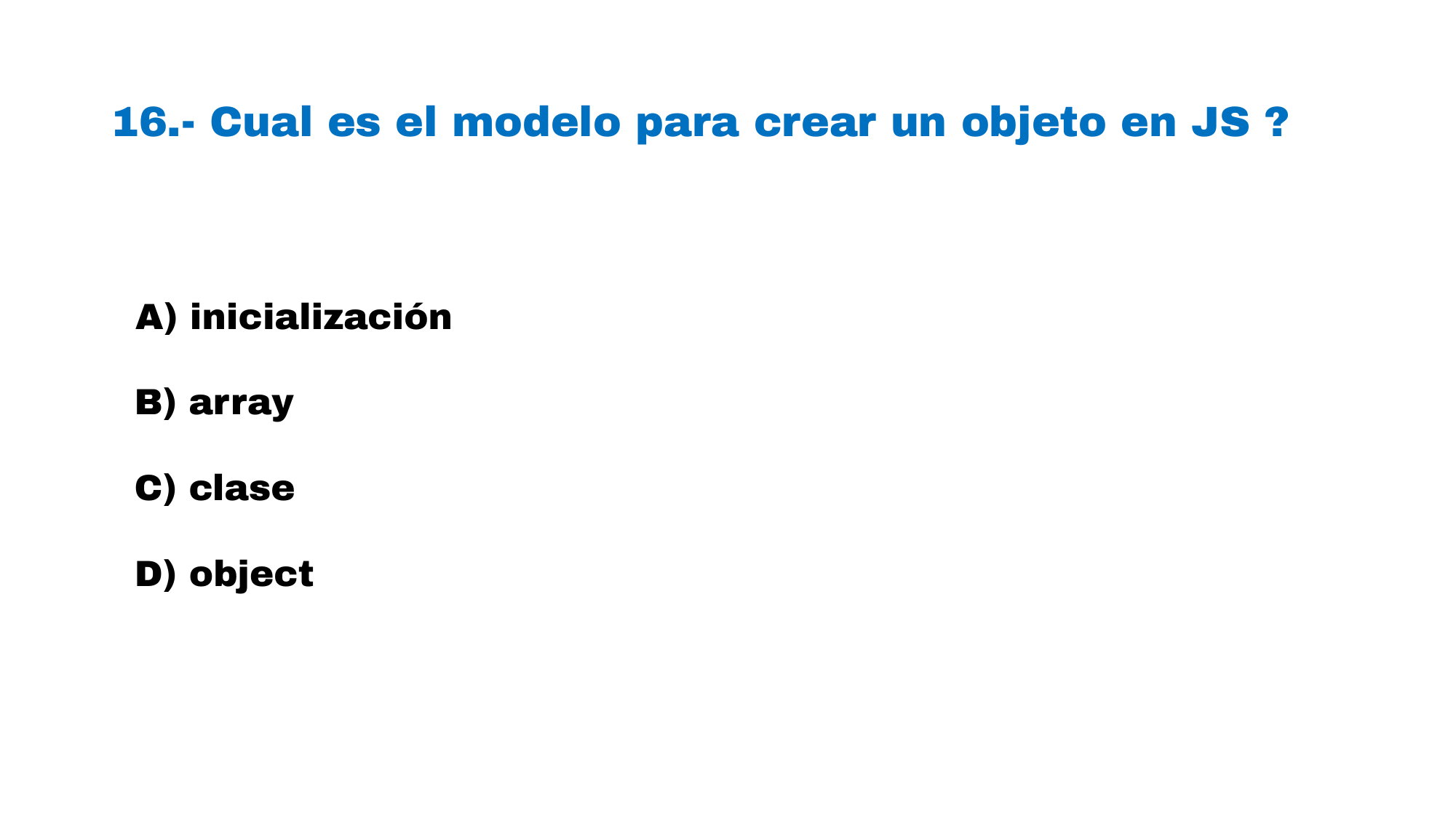

# 16.- Cual es el modelo para crear un objeto en JS ?
A) inicialización
B) array

C) clase
D) object